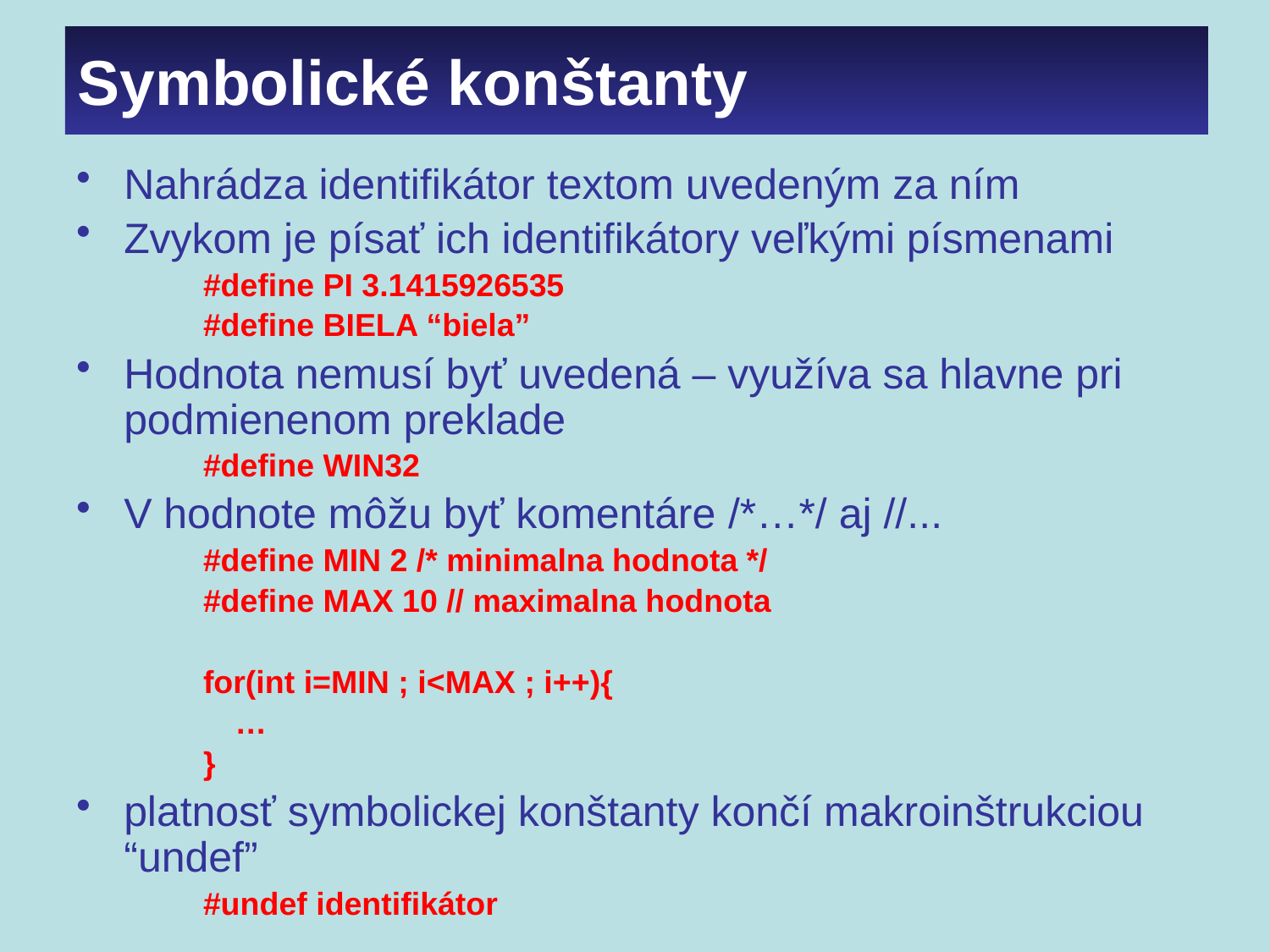

# Symbolické konštanty
Nahrádza identifikátor textom uvedeným za ním
Zvykom je písať ich identifikátory veľkými písmenami
#define PI 3.1415926535
#define BIELA “biela”
Hodnota nemusí byť uvedená – využíva sa hlavne pri podmienenom preklade
#define WIN32
V hodnote môžu byť komentáre /*…*/ aj //...
#define MIN 2 /* minimalna hodnota */
#define MAX 10 // maximalna hodnota

for(int i=MIN ; i<MAX ; i++){
	…
}
platnosť symbolickej konštanty končí makroinštrukciou “undef”
#undef identifikátor